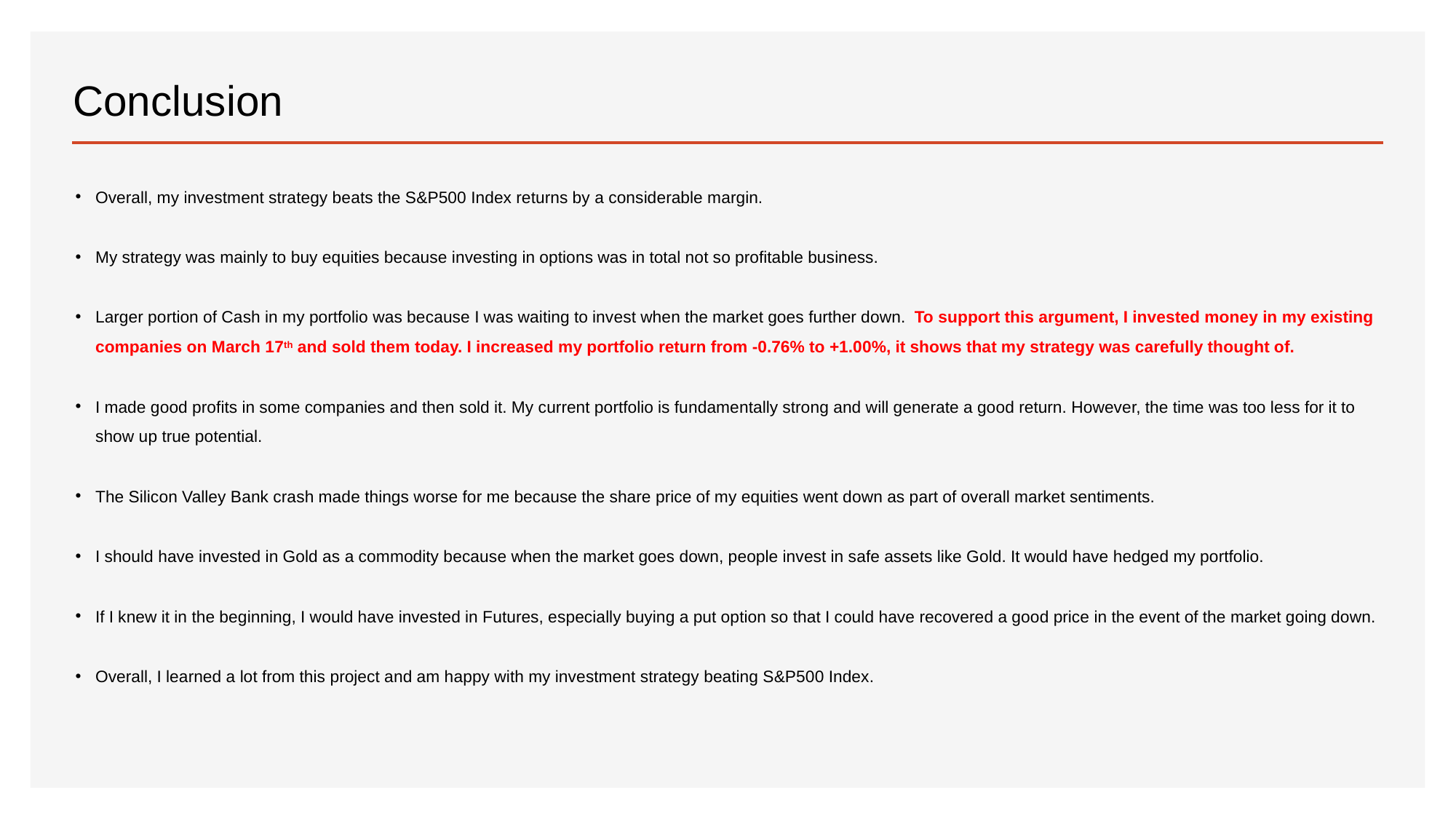

# Conclusion
Overall, my investment strategy beats the S&P500 Index returns by a considerable margin.
My strategy was mainly to buy equities because investing in options was in total not so profitable business.
Larger portion of Cash in my portfolio was because I was waiting to invest when the market goes further down.  To support this argument, I invested money in my existing companies on March 17th and sold them today. I increased my portfolio return from -0.76% to +1.00%, it shows that my strategy was carefully thought of.
I made good profits in some companies and then sold it. My current portfolio is fundamentally strong and will generate a good return. However, the time was too less for it to show up true potential.
The Silicon Valley Bank crash made things worse for me because the share price of my equities went down as part of overall market sentiments.
I should have invested in Gold as a commodity because when the market goes down, people invest in safe assets like Gold. It would have hedged my portfolio.
If I knew it in the beginning, I would have invested in Futures, especially buying a put option so that I could have recovered a good price in the event of the market going down.
Overall, I learned a lot from this project and am happy with my investment strategy beating S&P500 Index.